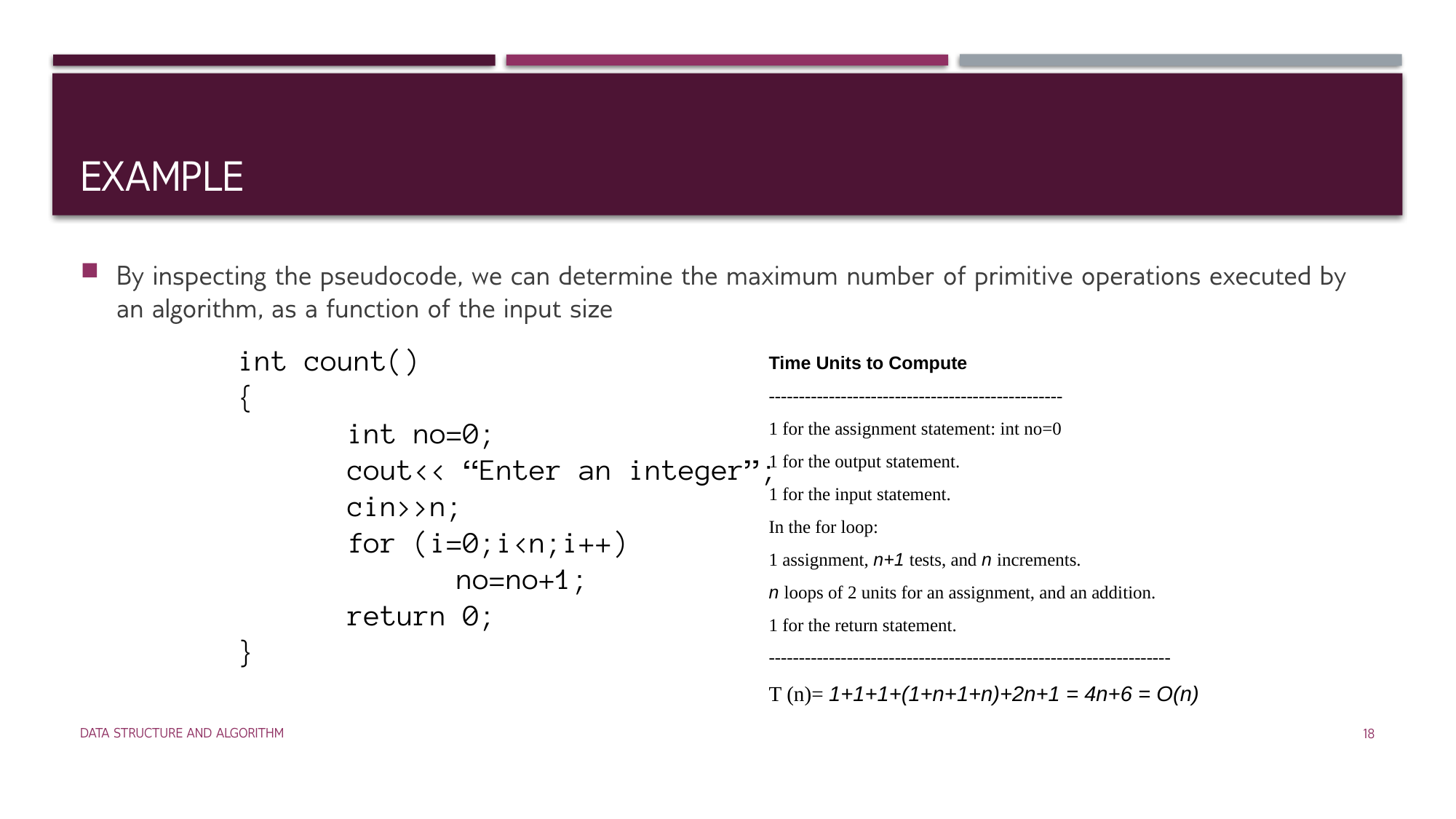

# Example
By inspecting the pseudocode, we can determine the maximum number of primitive operations executed by an algorithm, as a function of the input size

int count()
{
	int no=0;
	cout<< “Enter an integer”;
	cin>>n;
	for (i=0;i<n;i++)
		no=no+1;
	return 0;
}
Time Units to Compute
-------------------------------------------------
1 for the assignment statement: int no=0
1 for the output statement.
1 for the input statement.
In the for loop:
1 assignment, n+1 tests, and n increments.
n loops of 2 units for an assignment, and an addition.
1 for the return statement.
-------------------------------------------------------------------
T (n)= 1+1+1+(1+n+1+n)+2n+1 = 4n+6 = O(n)
Data Structure and Algorithm
18